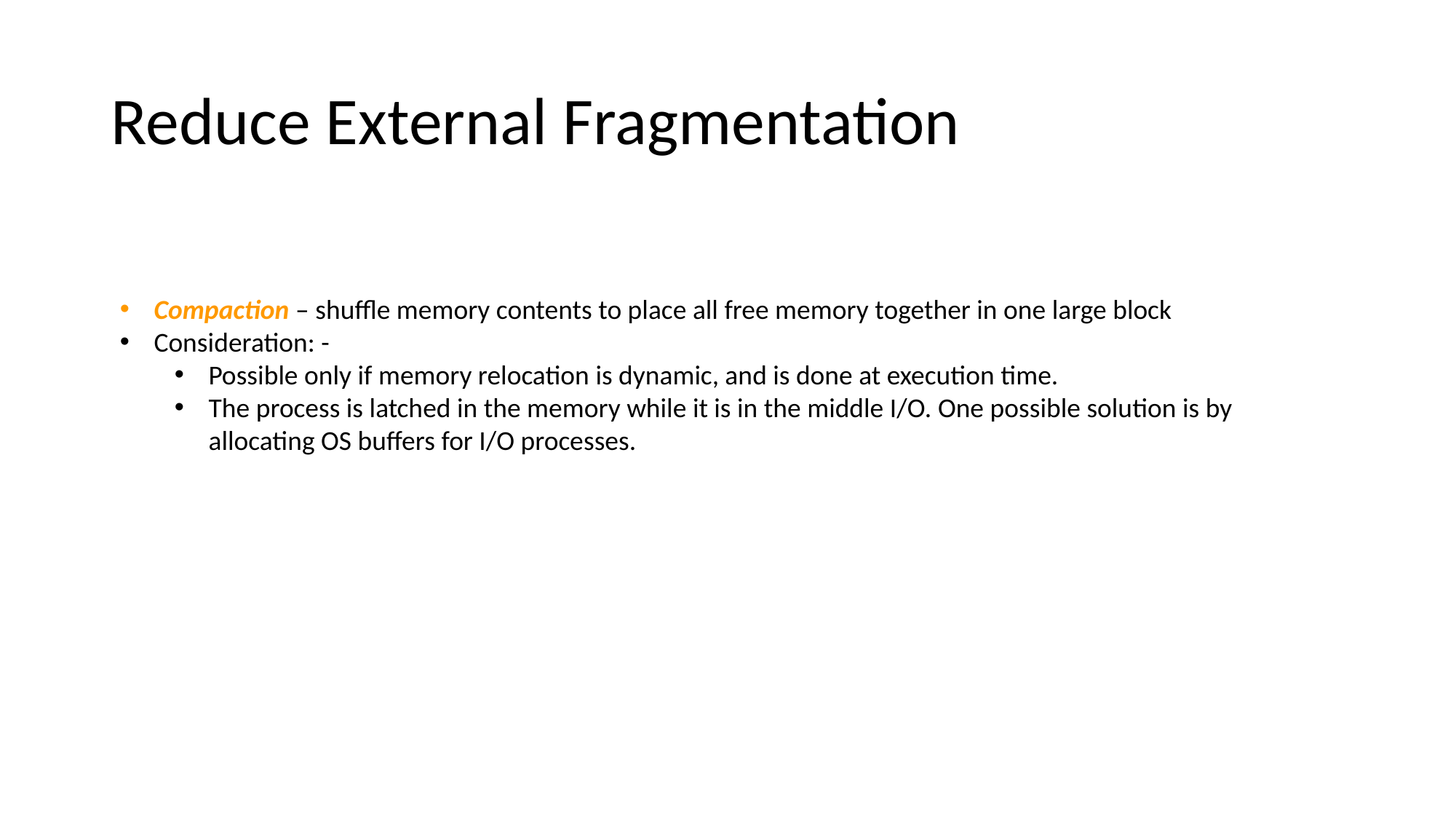

# Reduce External Fragmentation
Compaction – shuffle memory contents to place all free memory together in one large block
Consideration: -
Possible only if memory relocation is dynamic, and is done at execution time.
The process is latched in the memory while it is in the middle I/O. One possible solution is by allocating OS buffers for I/O processes.